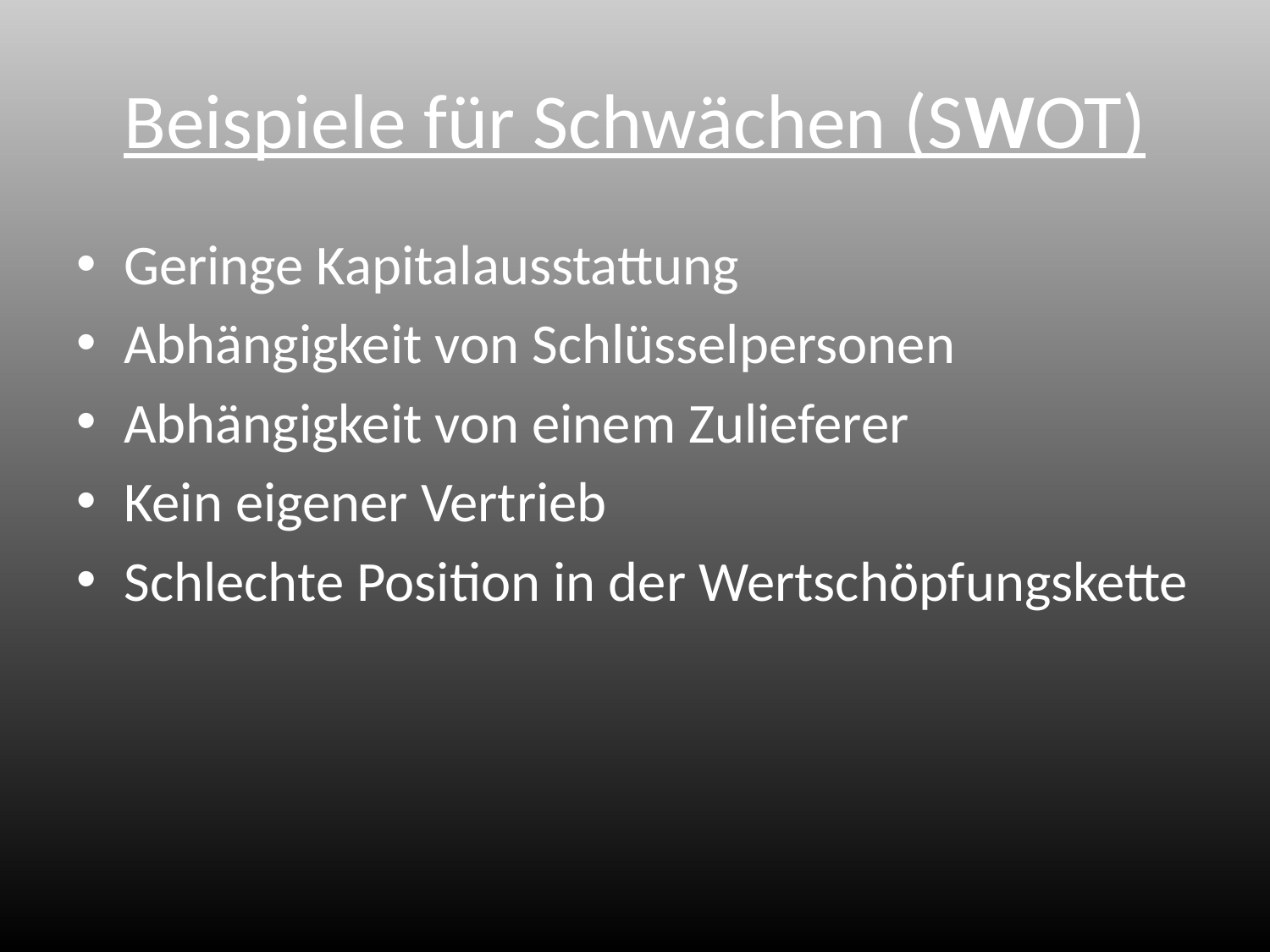

# Beispiele für Schwächen (SWOT)
Geringe Kapitalausstattung
Abhängigkeit von Schlüsselpersonen
Abhängigkeit von einem Zulieferer
Kein eigener Vertrieb
Schlechte Position in der Wertschöpfungskette